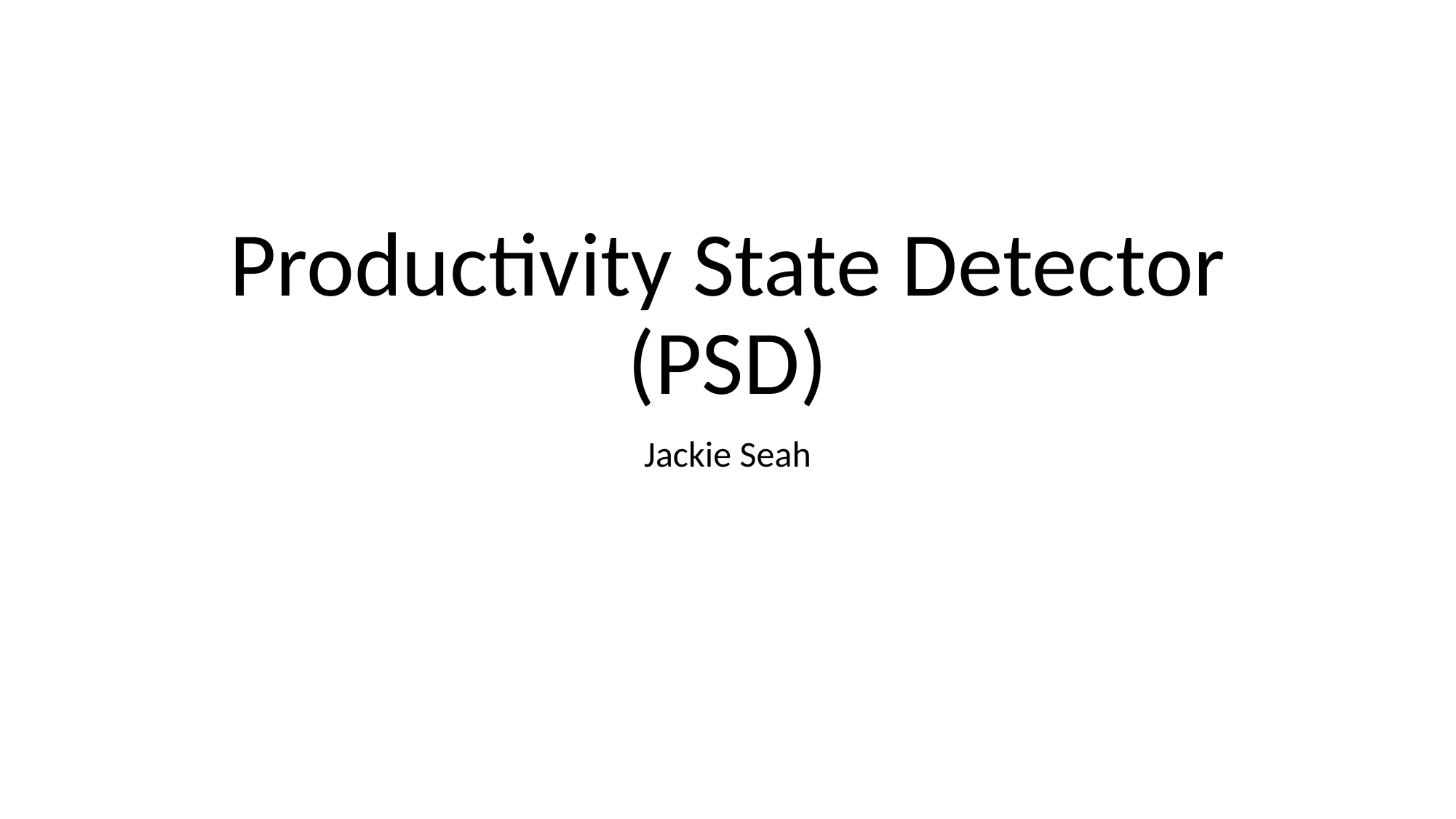

# Productivity State Detector (PSD)
Jackie Seah